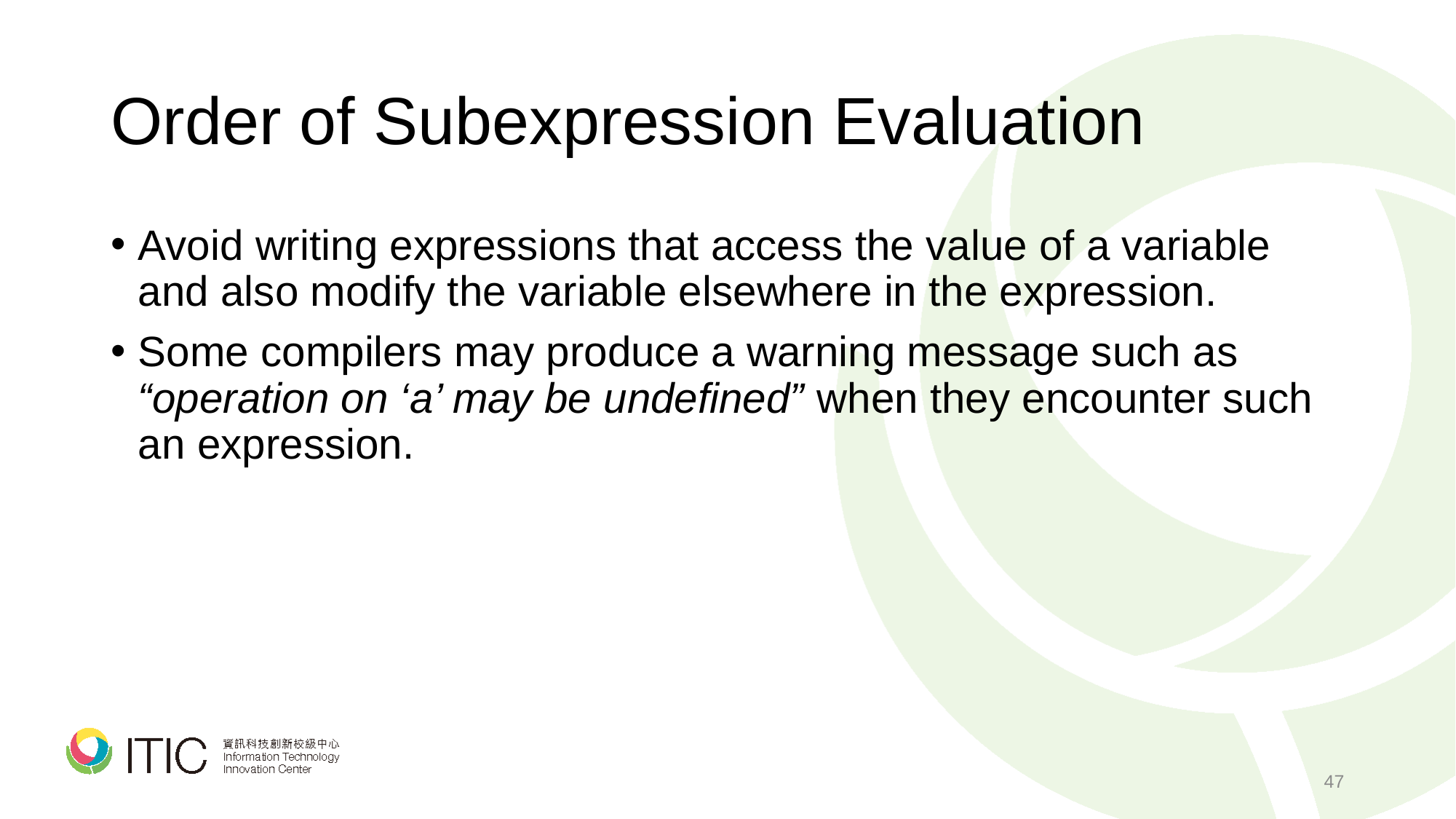

# Order of Subexpression Evaluation
Avoid writing expressions that access the value of a variable and also modify the variable elsewhere in the expression.
Some compilers may produce a warning message such as “operation on ‘a’ may be undefined” when they encounter such an expression.

47